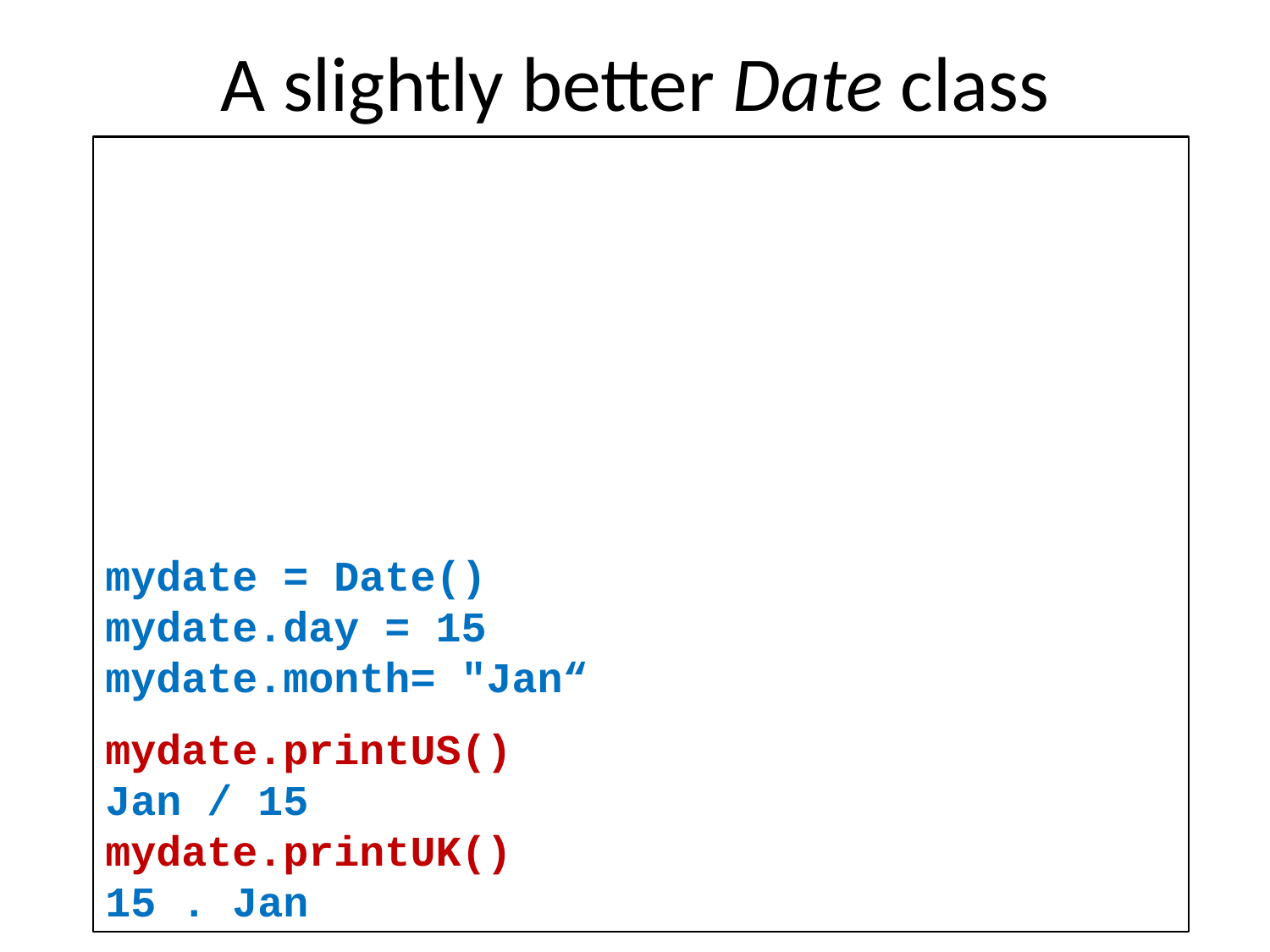

A slightly better Date class

mydate = Date()
mydate.day = 15
mydate.month= "Jan“

mydate.printUS()
Jan / 15
mydate.printUK()
15 . Jan